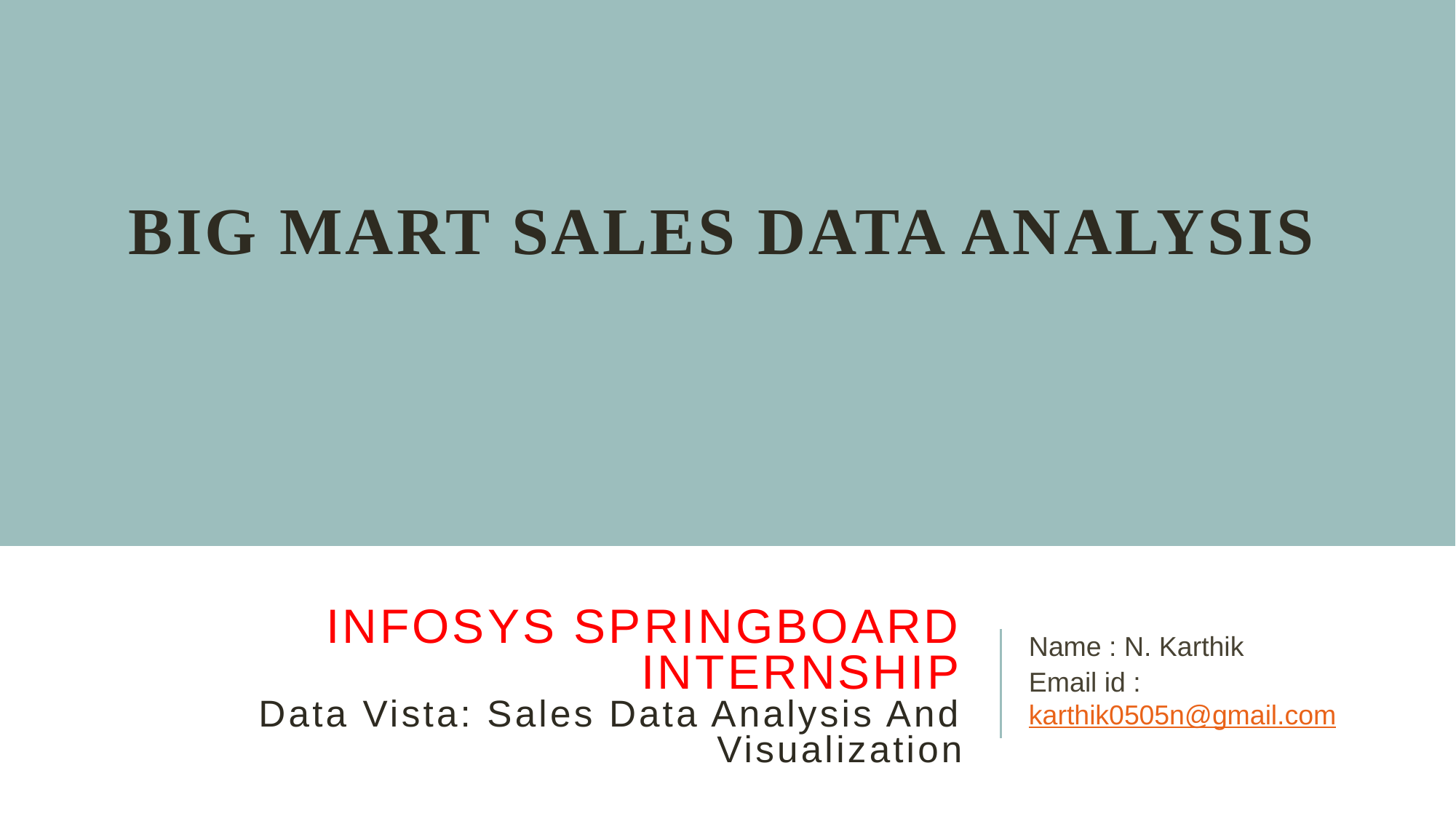

BIG MART SALES DATA ANALYSIS
Name : N. Karthik
Email id : karthik0505n@gmail.com
# INFOSYS SPRINGBOARD INTERNSHIP Data Vista: Sales Data Analysis And Visualization